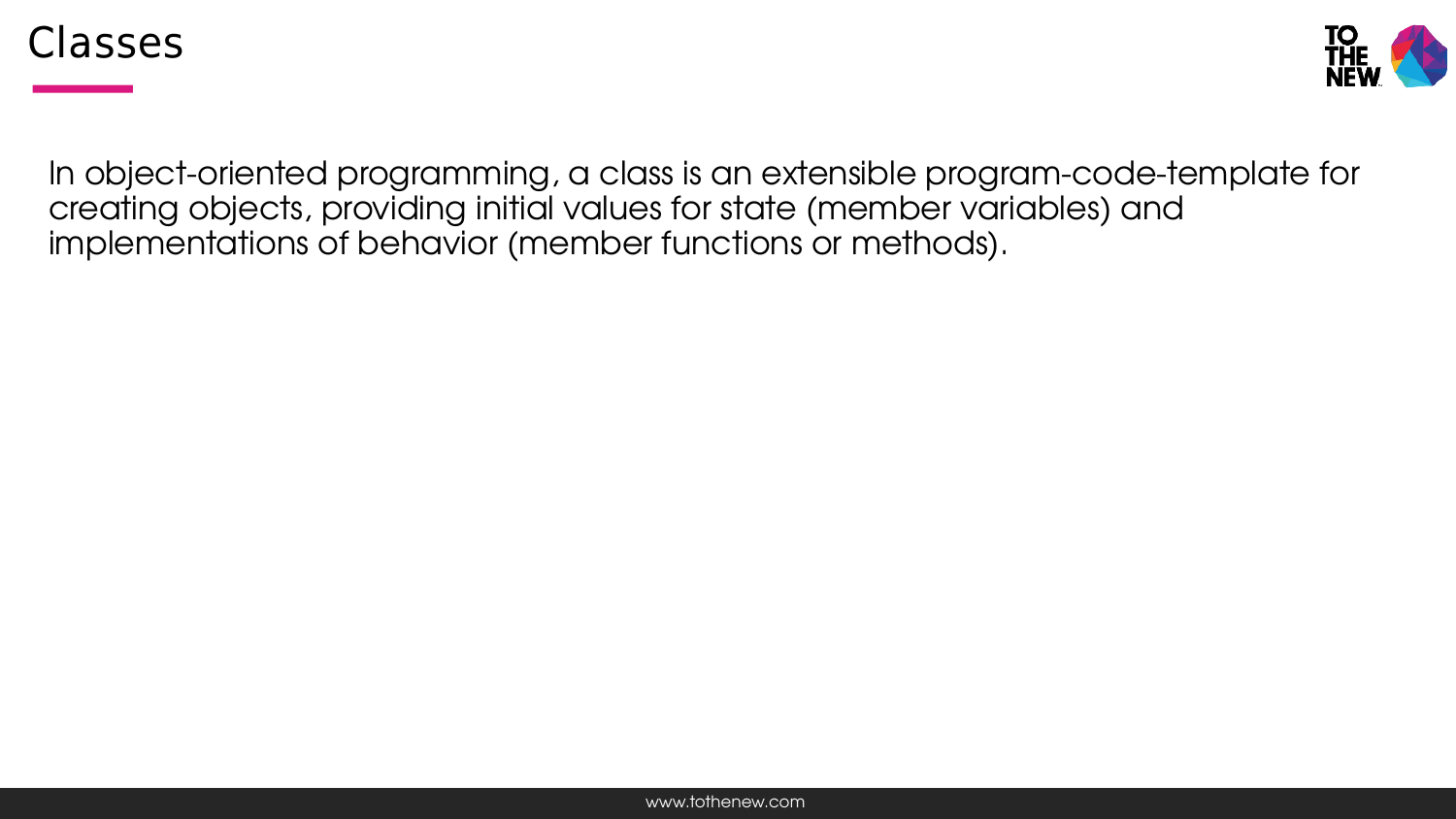

# Classes
In object-oriented programming, a class is an extensible program-code-template for creating objects, providing initial values for state (member variables) and implementations of behavior (member functions or methods).